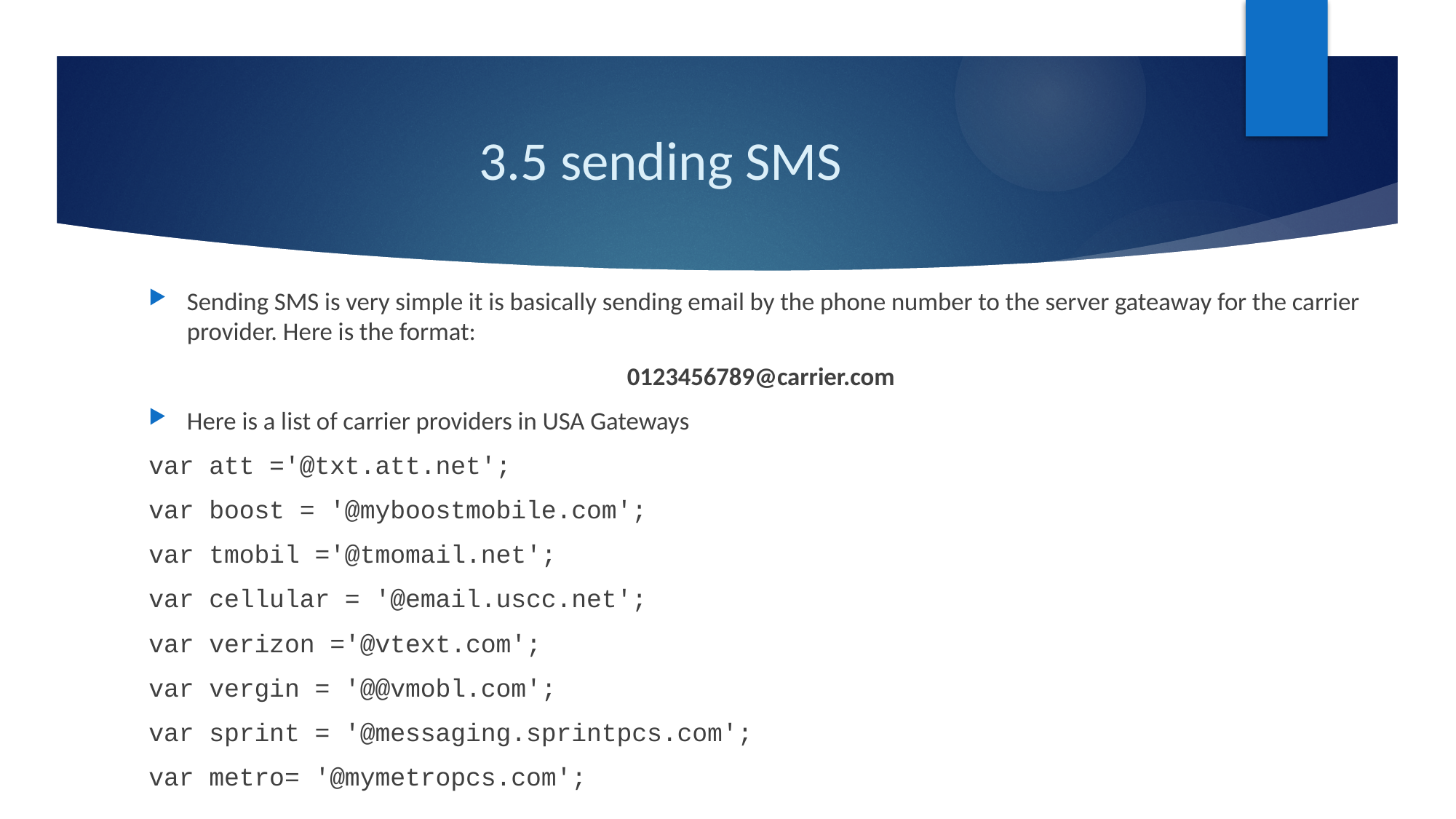

# 3.5 sending SMS
Sending SMS is very simple it is basically sending email by the phone number to the server gateaway for the carrier provider. Here is the format:
0123456789@carrier.com
Here is a list of carrier providers in USA Gateways
var att ='@txt.att.net';
var boost = '@myboostmobile.com';
var tmobil ='@tmomail.net';
var cellular = '@email.uscc.net';
var verizon ='@vtext.com';
var vergin = '@@vmobl.com';
var sprint = '@messaging.sprintpcs.com';
var metro= '@mymetropcs.com';